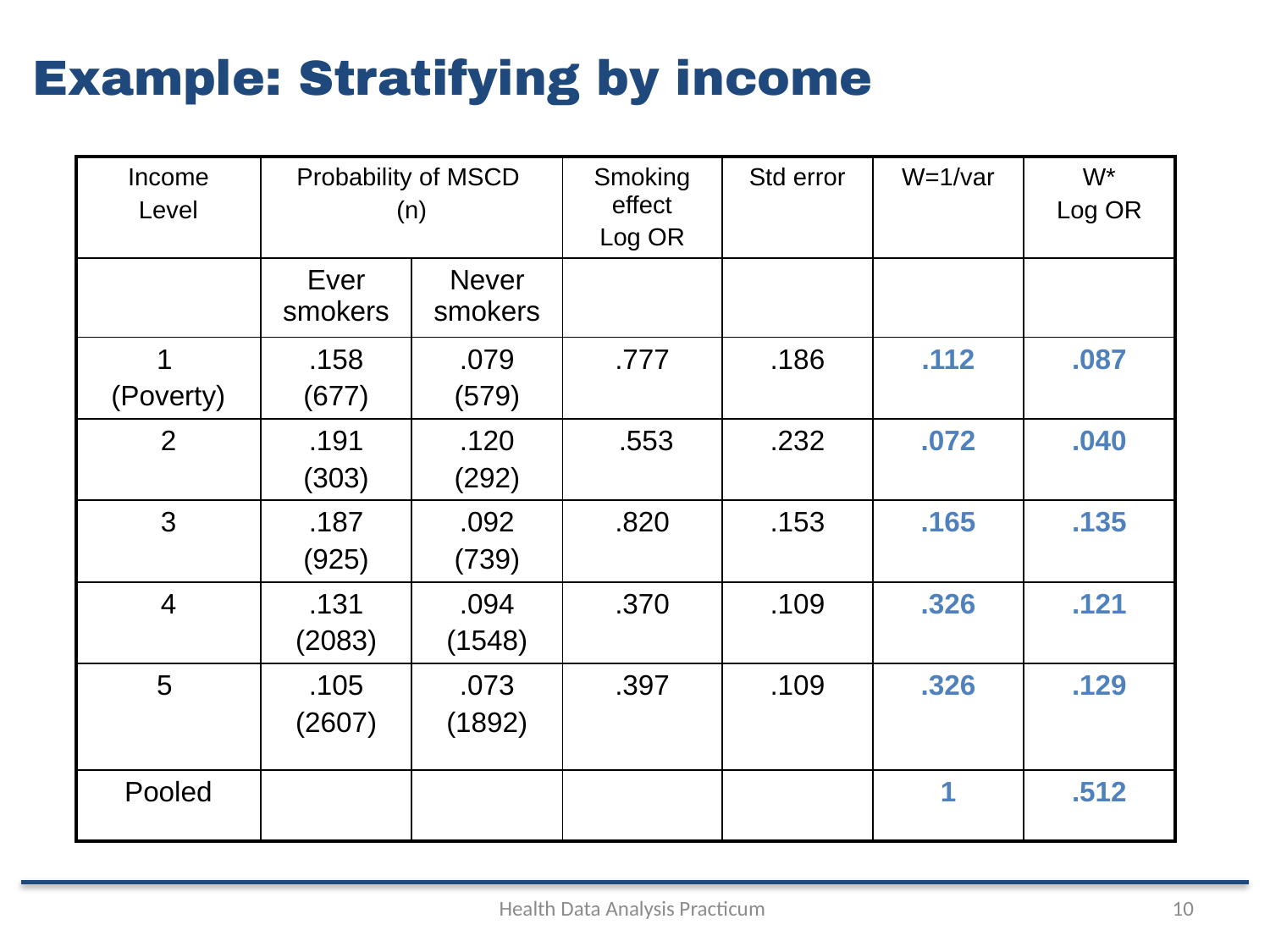

# Example: Stratifying by income
| Income Level | Probability of MSCD (n) |  | Smoking effect Log OR | Std error | W=1/var | W\* Log OR |
| --- | --- | --- | --- | --- | --- | --- |
|  | Ever smokers | Never smokers |  |  |  |  |
| 1 (Poverty) | .158 (677) | .079 (579) | .777 | .186 | .112 | .087 |
| 2 | .191 (303) | .120 (292) | .553 | .232 | .072 | .040 |
| 3 | .187 (925) | .092 (739) | .820 | .153 | .165 | .135 |
| 4 | .131 (2083) | .094 (1548) | .370 | .109 | .326 | .121 |
| 5 | .105 (2607) | .073 (1892) | .397 | .109 | .326 | .129 |
| Pooled |  |  |  |  | 1 | .512 |
Health Data Analysis Practicum
10